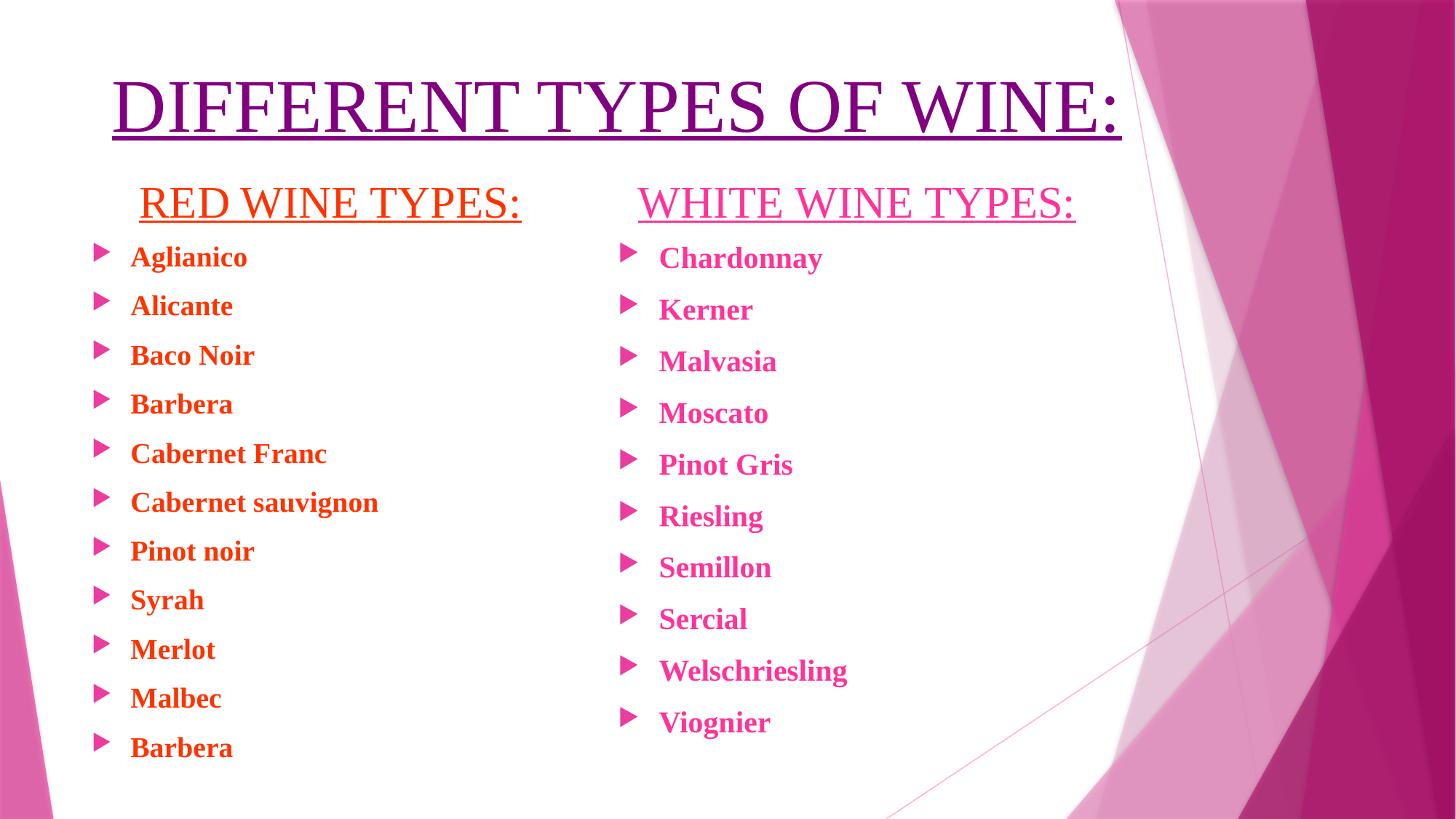

# DIFFERENT TYPES OF WINE:
WHITE WINE TYPES:
RED WINE TYPES:
Aglianico
Alicante
Baco Noir
Barbera
Cabernet Franc
Cabernet sauvignon
Pinot noir
Syrah
Merlot
Malbec
Barbera

Chardonnay
Kerner
Malvasia
Moscato
Pinot Gris
Riesling
Semillon
Sercial
Welschriesling
Viognier